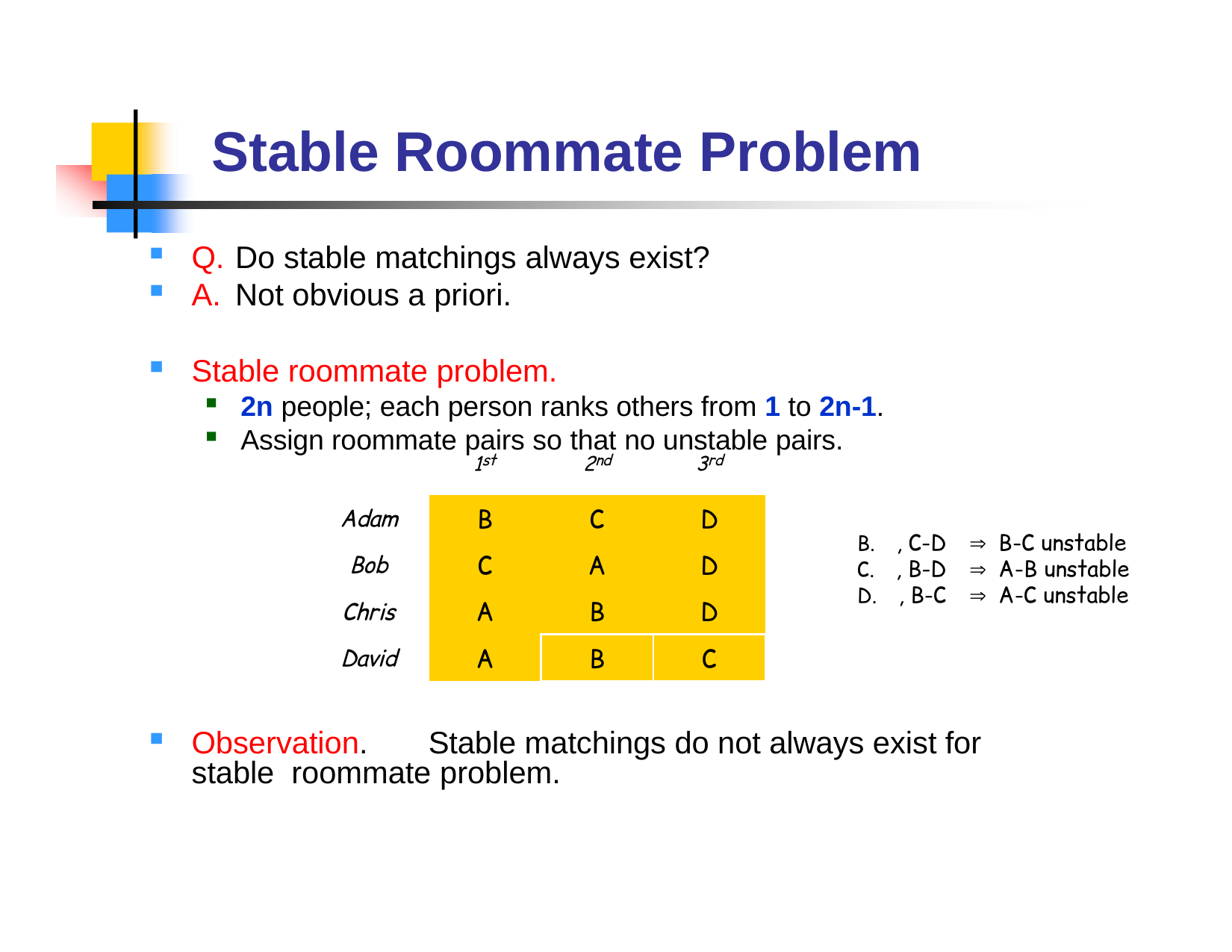

# Stable Roommate Problem
Q.	Do stable matchings always exist?
A.	Not obvious a priori.

Stable roommate problem.
2n people; each person ranks others from 1 to 2n-1.
Assign roommate pairs so that no unstable pairs.
|  | 1st | 2nd | 3rd |
| --- | --- | --- | --- |
| Adam | B | C | D |
| Bob | C | A | D |
| Chris | A | B | D |
| David | A | B | C |

, C-D
, B-D
, B-C
⇒ B-C unstable
⇒ A-B unstable
⇒ A-C unstable
Observation.	Stable matchings do not always exist for stable  roommate problem.
8